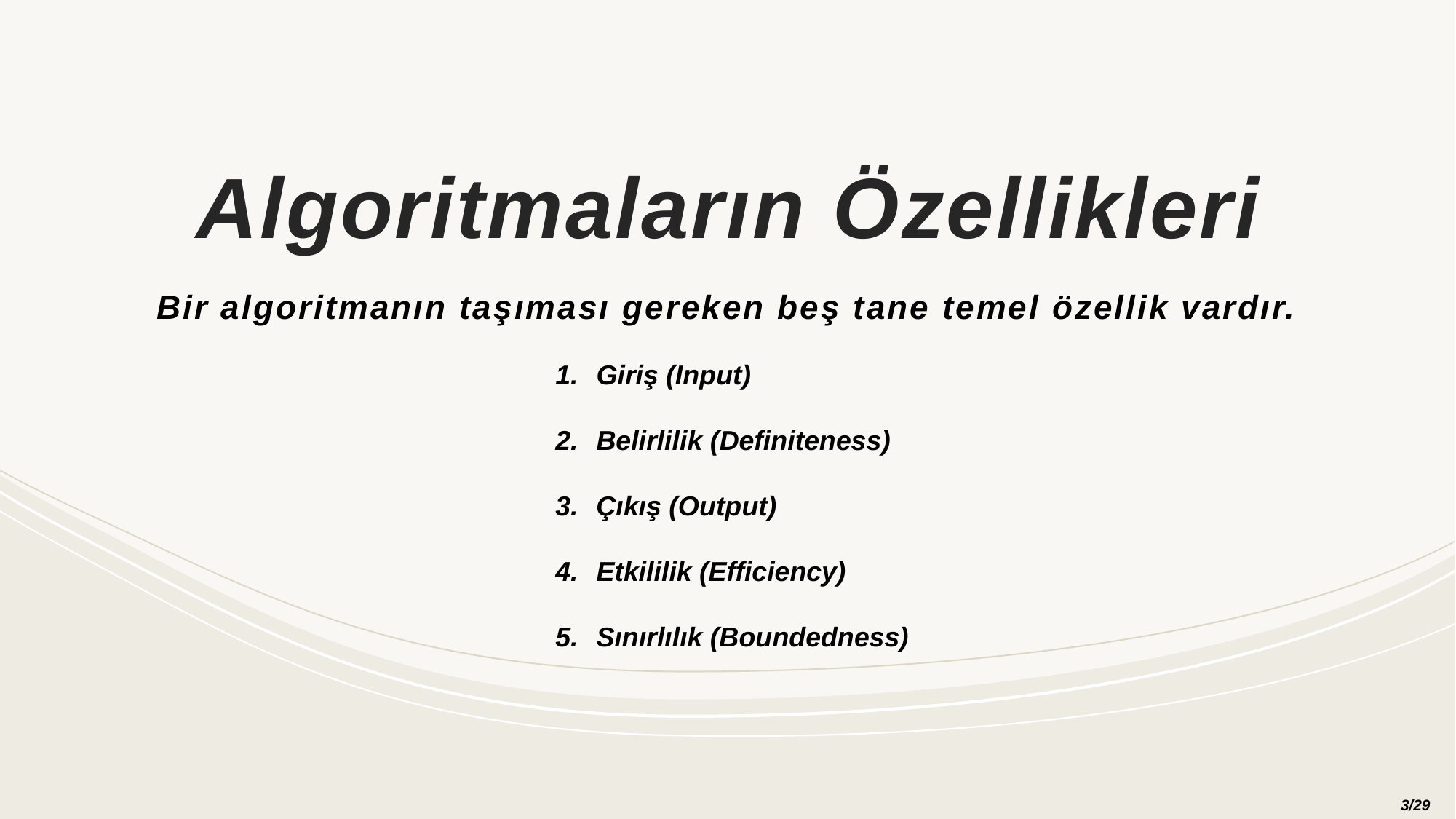

# Algoritmaların Özellikleri
Bir algoritmanın taşıması gereken beş tane temel özellik vardır.
Giriş (Input)

Belirlilik (Definiteness)

Çıkış (Output)

Etkililik (Efficiency)

Sınırlılık (Boundedness)
3/29